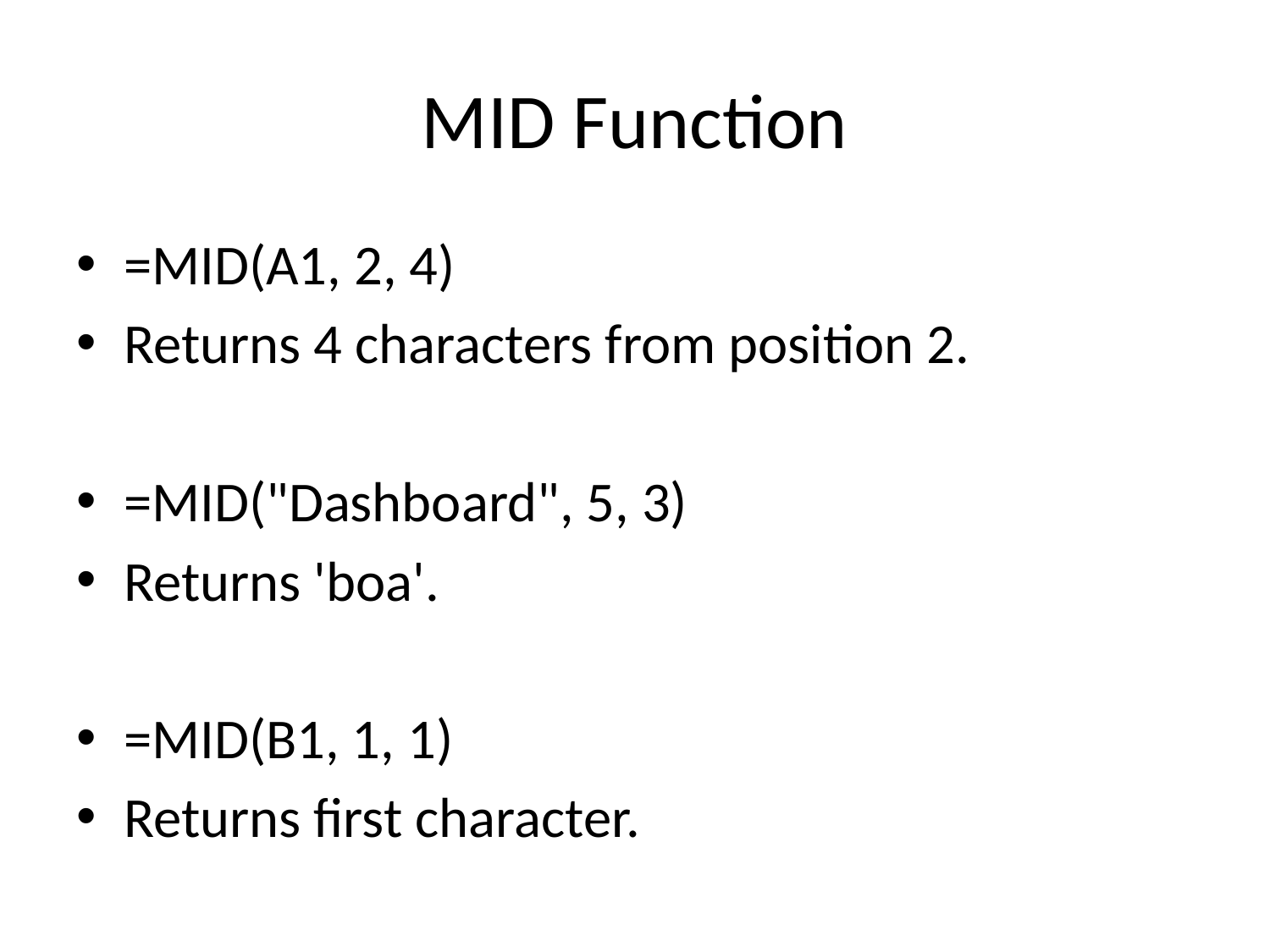

# MID Function
=MID(A1, 2, 4)
Returns 4 characters from position 2.

=MID("Dashboard", 5, 3)
Returns 'boa'.

=MID(B1, 1, 1)
Returns first character.